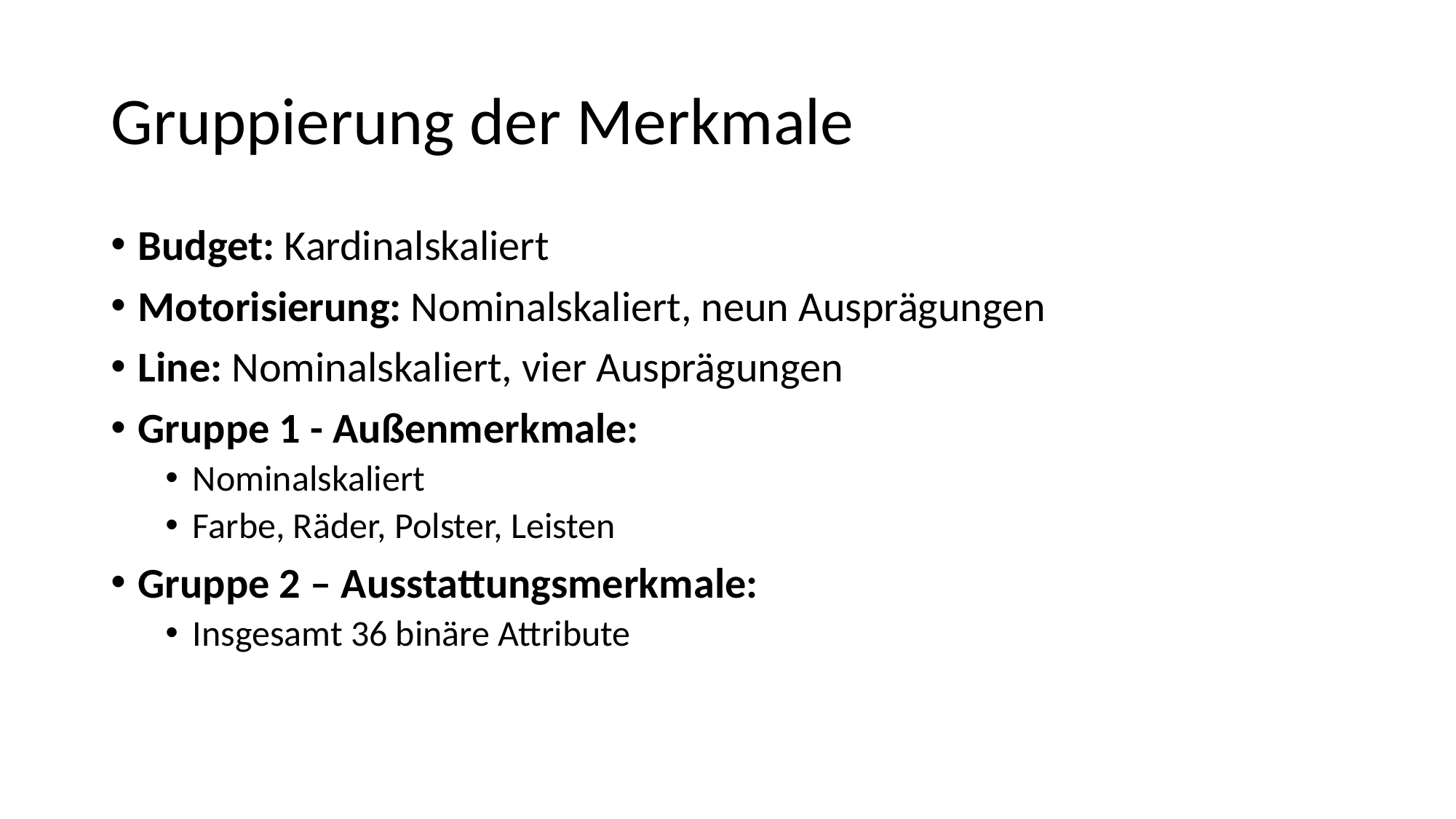

# Gruppierung der Merkmale
Budget: Kardinalskaliert
Motorisierung: Nominalskaliert, neun Ausprägungen
Line: Nominalskaliert, vier Ausprägungen
Gruppe 1 - Außenmerkmale:
Nominalskaliert
Farbe, Räder, Polster, Leisten
Gruppe 2 – Ausstattungsmerkmale:
Insgesamt 36 binäre Attribute